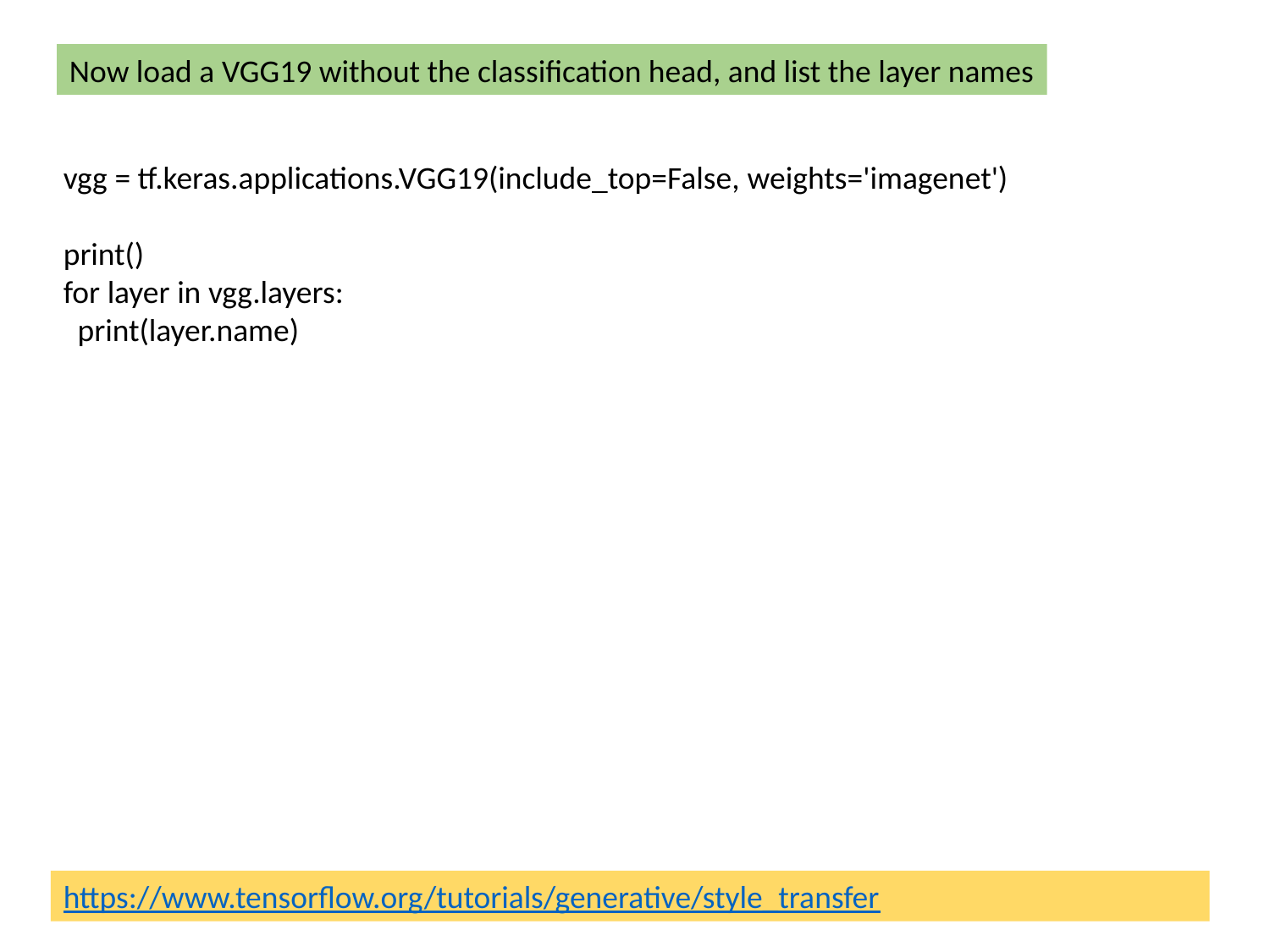

Now load a VGG19 without the classification head, and list the layer names
vgg = tf.keras.applications.VGG19(include_top=False, weights='imagenet')
print()
for layer in vgg.layers:
  print(layer.name)
https://www.tensorflow.org/tutorials/generative/style_transfer